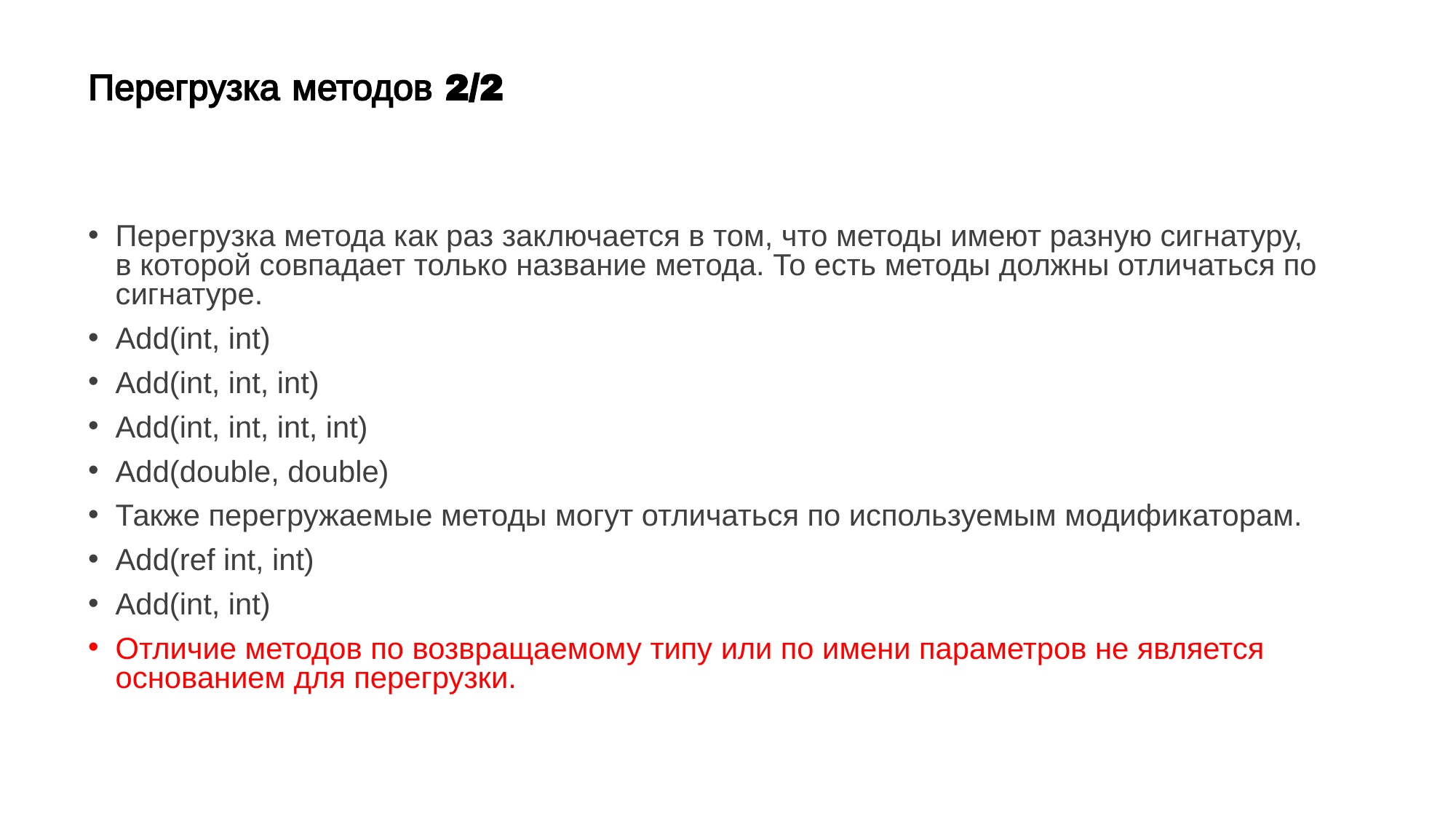

# Перегрузка методов 2/2
Перегрузка метода как раз заключается в том, что методы имеют разную сигнатуру, в которой совпадает только название метода. То есть методы должны отличаться по сигнатуре.
Add(int, int)
Add(int, int, int)
Add(int, int, int, int)
Add(double, double)
Также перегружаемые методы могут отличаться по используемым модификаторам.
Add(ref int, int)
Add(int, int)
Отличие методов по возвращаемому типу или по имени параметров не является основанием для перегрузки.